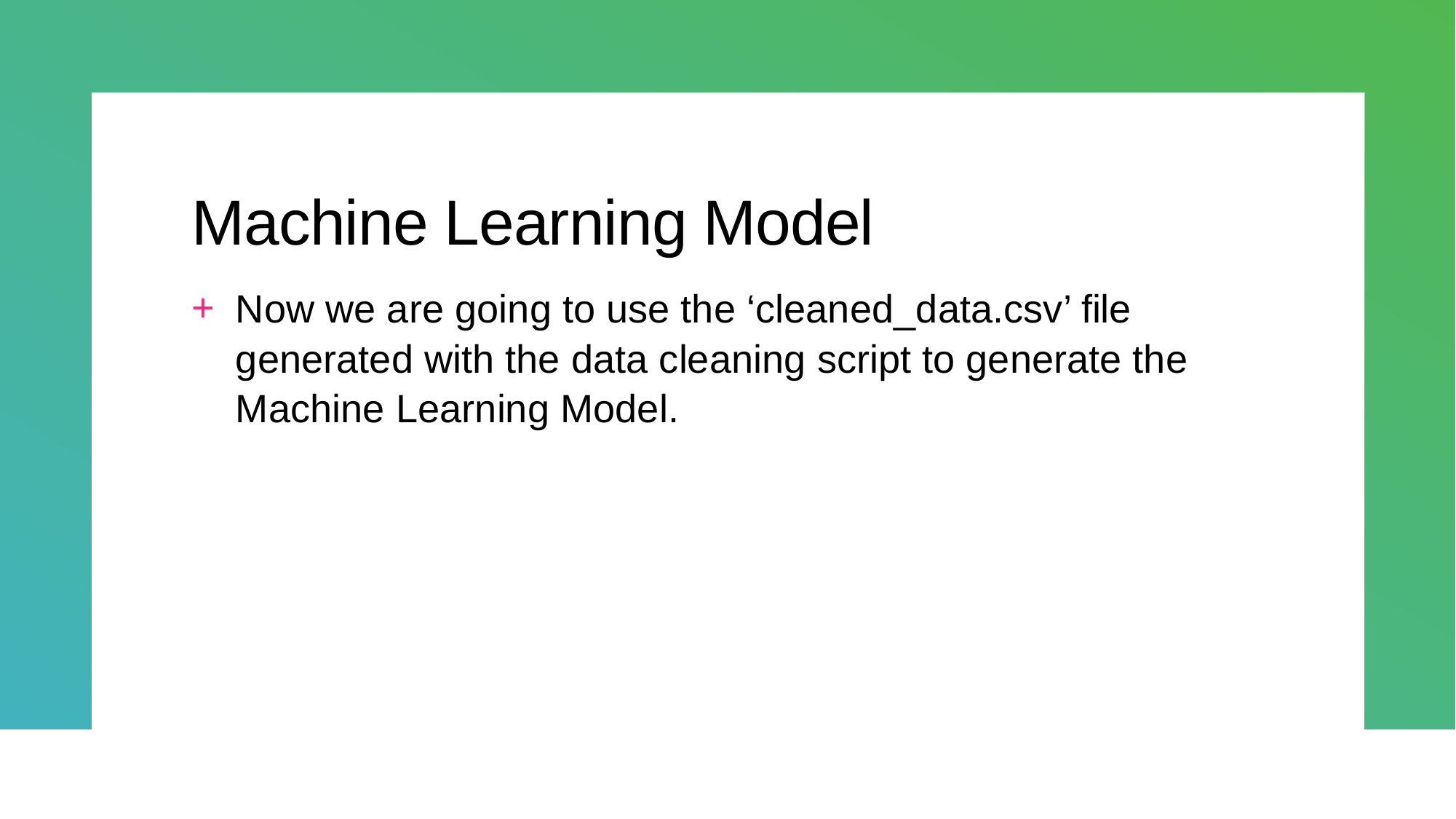

# Machine Learning Model
Now we are going to use the ‘cleaned_data.csv’ file generated with the data cleaning script to generate the Machine Learning Model.